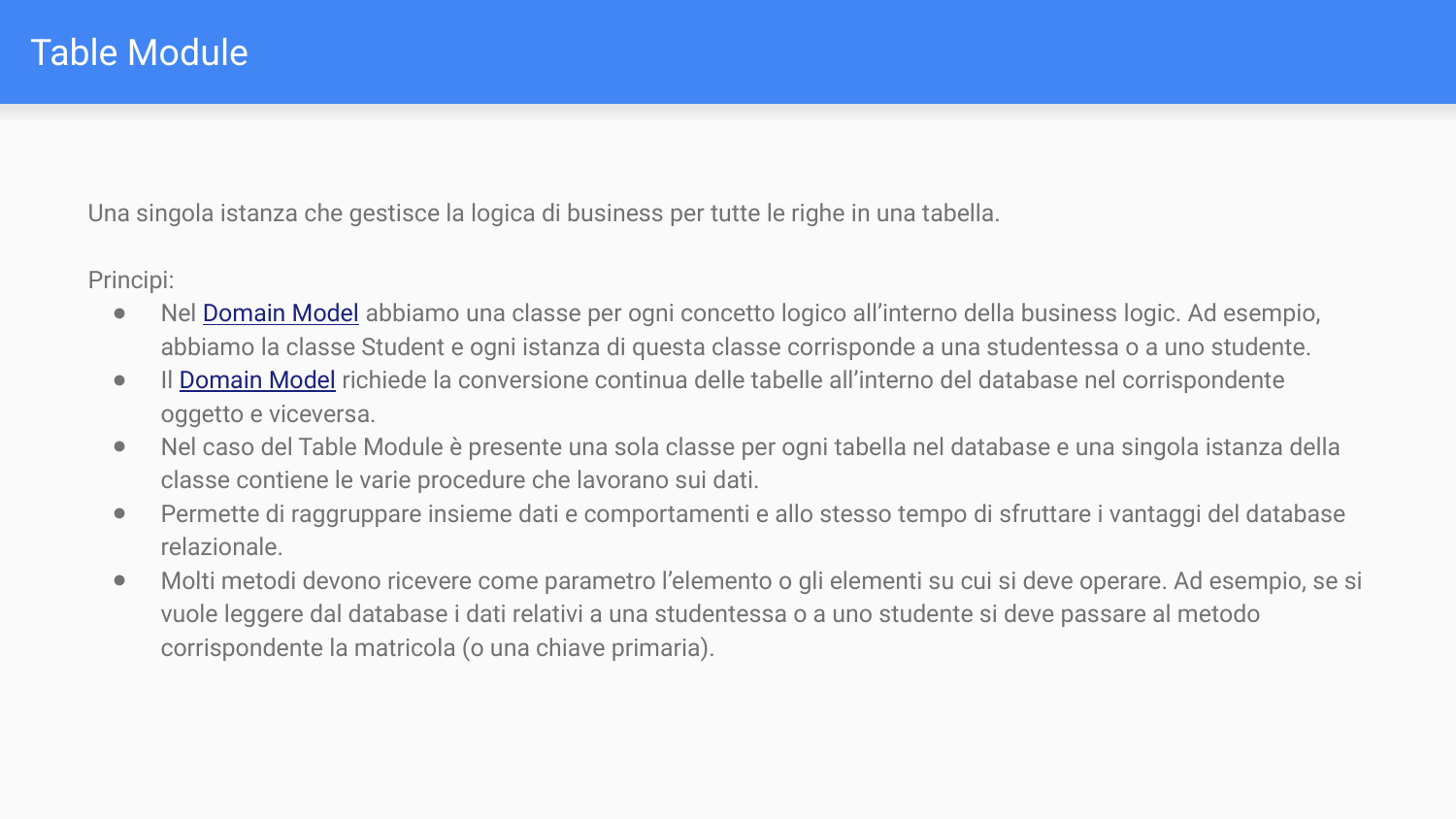

# Table Module
Una singola istanza che gestisce la logica di business per tutte le righe in una tabella.

Principi:
Nel Domain Model abbiamo una classe per ogni concetto logico all’interno della business logic. Ad esempio, abbiamo la classe Student e ogni istanza di questa classe corrisponde a una studentessa o a uno studente.
Il Domain Model richiede la conversione continua delle tabelle all’interno del database nel corrispondente oggetto e viceversa.
Nel caso del Table Module è presente una sola classe per ogni tabella nel database e una singola istanza della classe contiene le varie procedure che lavorano sui dati.
Permette di raggruppare insieme dati e comportamenti e allo stesso tempo di sfruttare i vantaggi del database relazionale.
Molti metodi devono ricevere come parametro l’elemento o gli elementi su cui si deve operare. Ad esempio, se si vuole leggere dal database i dati relativi a una studentessa o a uno studente si deve passare al metodo corrispondente la matricola (o una chiave primaria).